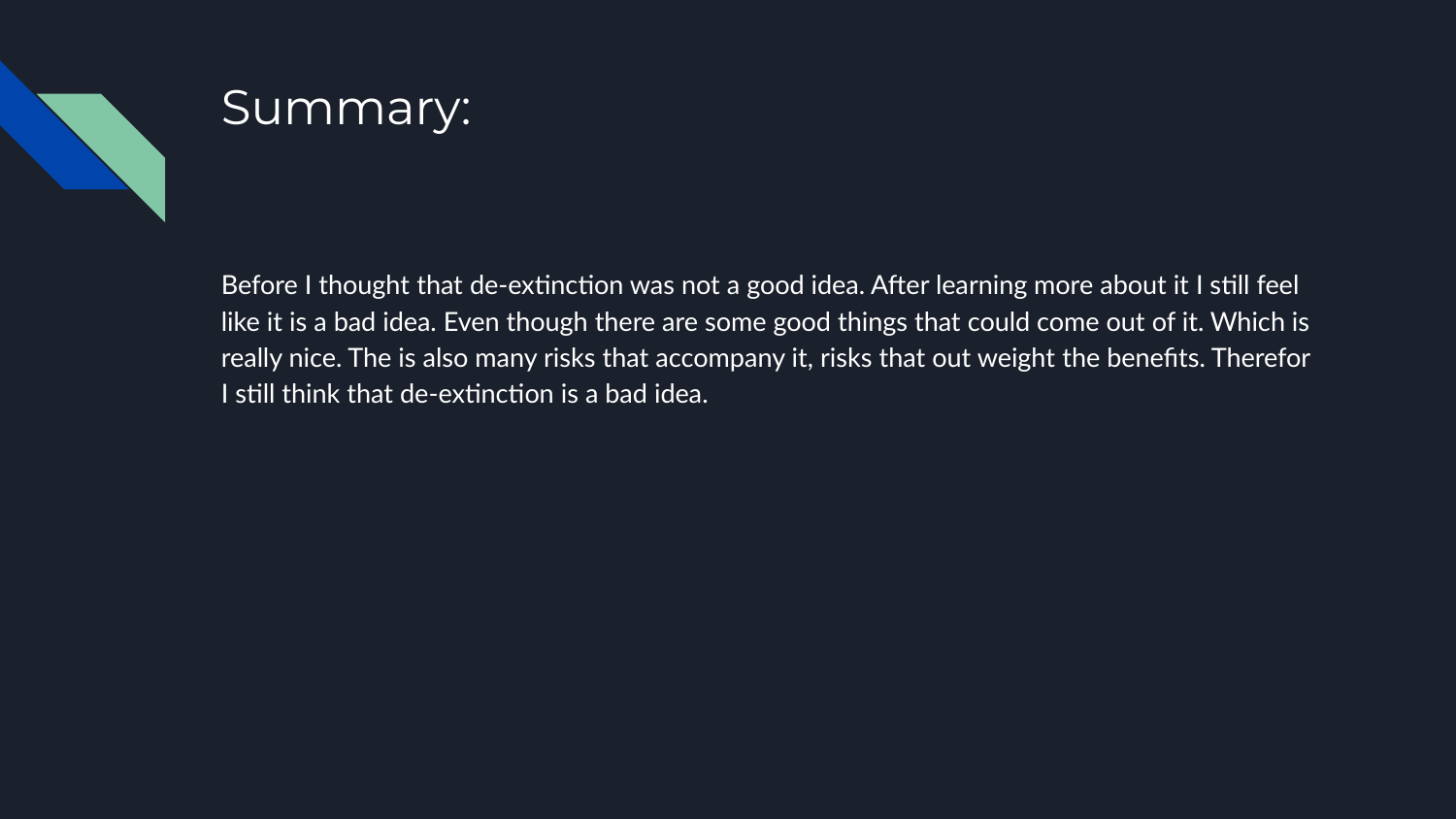

# Summary:
Before I thought that de-extinction was not a good idea. After learning more about it I still feel like it is a bad idea. Even though there are some good things that could come out of it. Which is really nice. The is also many risks that accompany it, risks that out weight the benefits. Therefor I still think that de-extinction is a bad idea.